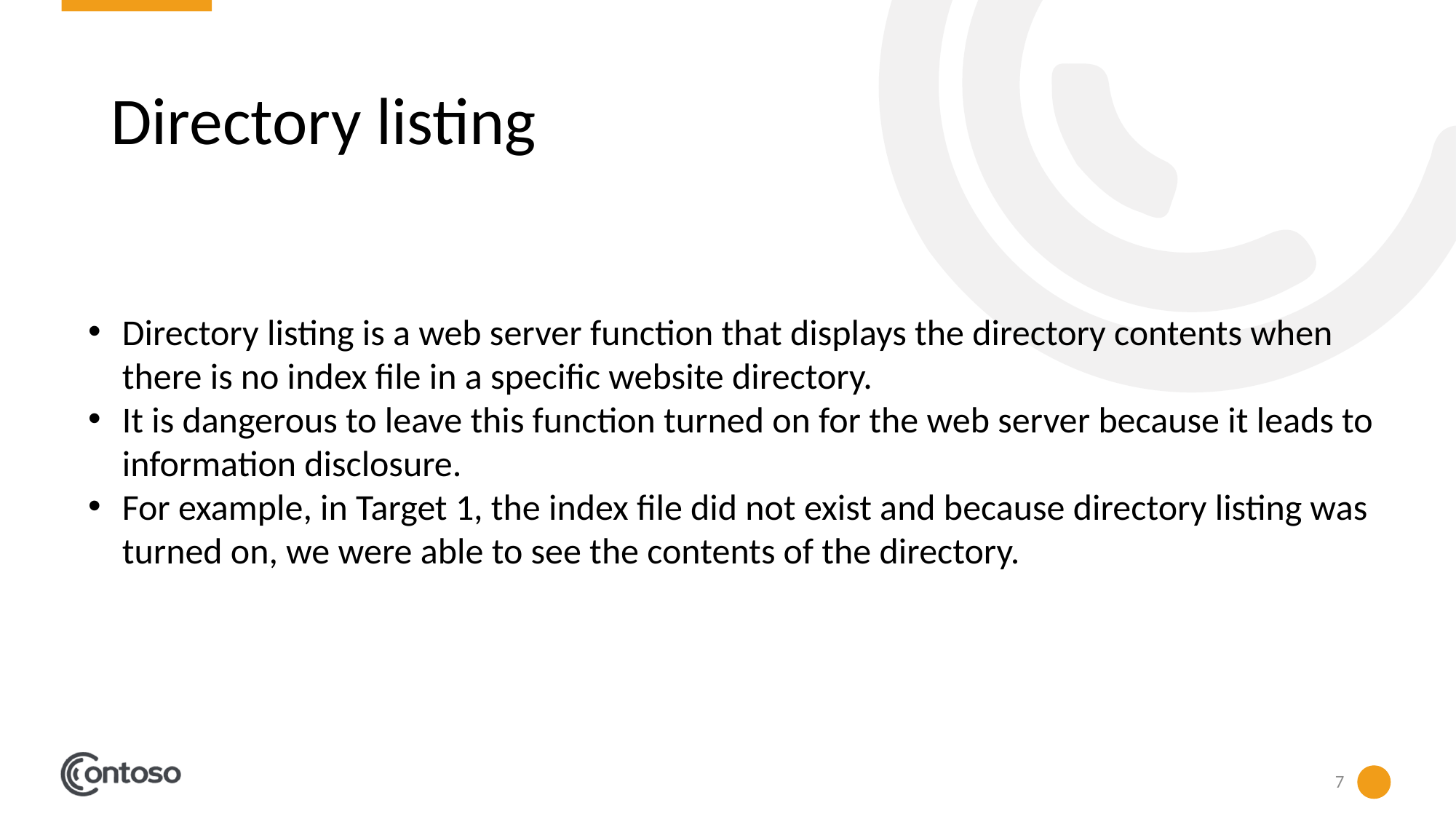

# Directory listing
Directory listing is a web server function that displays the directory contents when there is no index file in a specific website directory.
It is dangerous to leave this function turned on for the web server because it leads to information disclosure.
For example, in Target 1, the index file did not exist and because directory listing was turned on, we were able to see the contents of the directory.
7